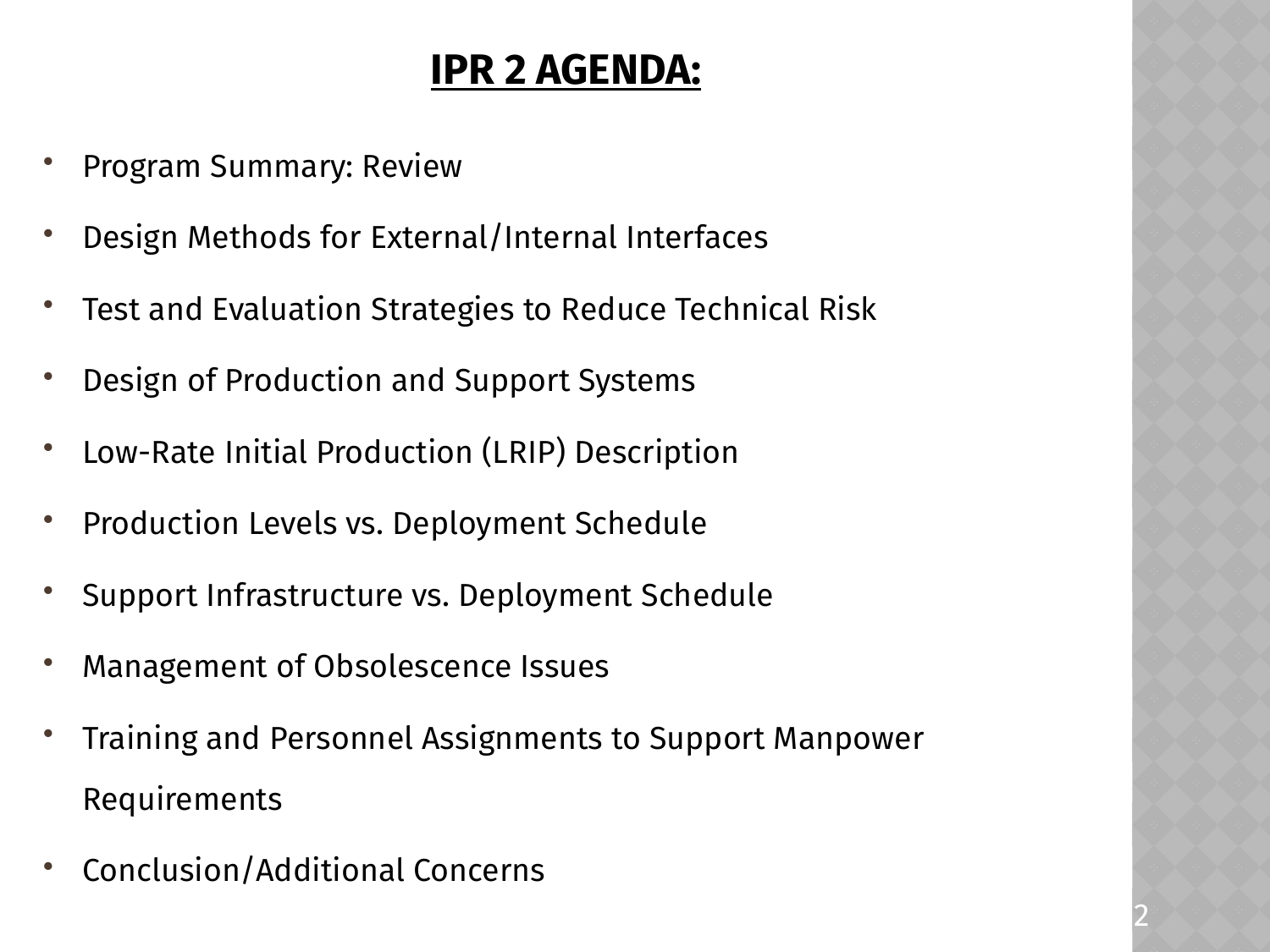

# IPR 2 Agenda:
Program Summary: Review
Design Methods for External/Internal Interfaces
Test and Evaluation Strategies to Reduce Technical Risk
Design of Production and Support Systems
Low-Rate Initial Production (LRIP) Description
Production Levels vs. Deployment Schedule
Support Infrastructure vs. Deployment Schedule
Management of Obsolescence Issues
Training and Personnel Assignments to Support Manpower Requirements
Conclusion/Additional Concerns
2